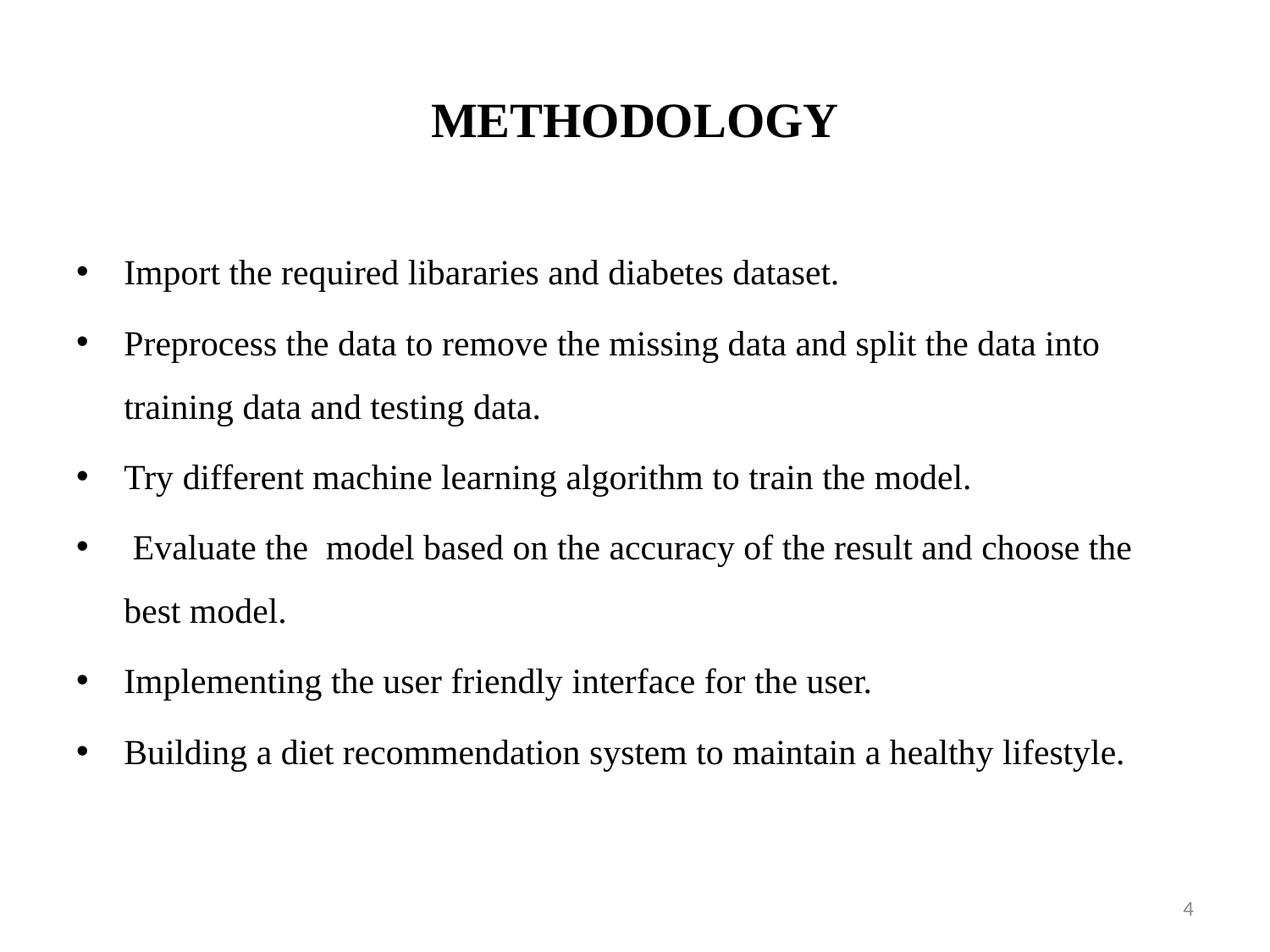

# METHODOLOGY
Import the required libararies and diabetes dataset.
Preprocess the data to remove the missing data and split the data into training data and testing data.
Try different machine learning algorithm to train the model.
 Evaluate the  model based on the accuracy of the result and choose the best model.
Implementing the user friendly interface for the user.
Building a diet recommendation system to maintain a healthy lifestyle.

4